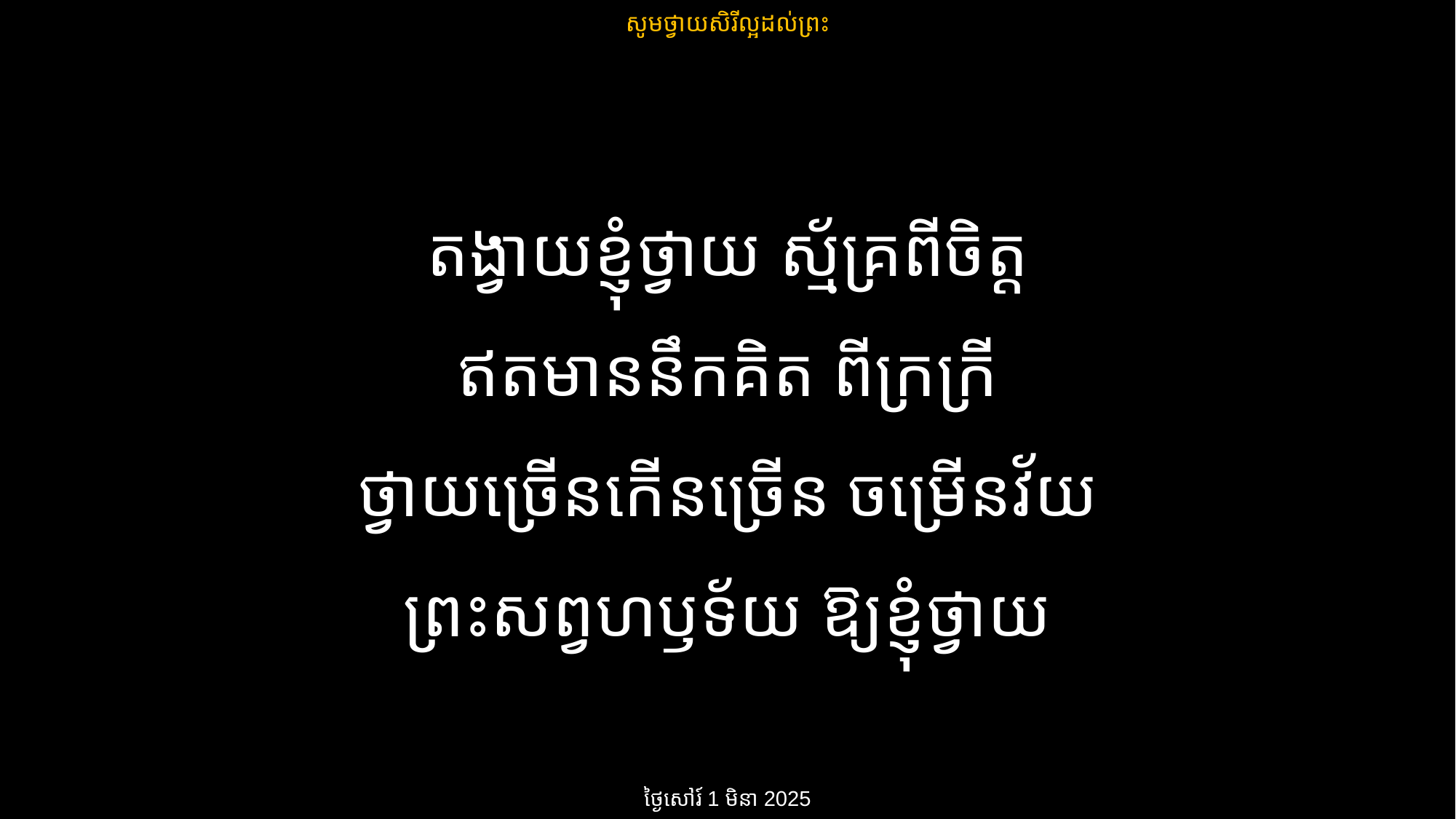

សូមថ្វាយសិរីល្អដល់ព្រះ
តង្វាយខ្ញុំថ្វាយ ស្ម័គ្រពីចិត្ត
ឥតមាននឹកគិត ពីក្រក្រី
ថ្វាយច្រើនកើនច្រើន ចម្រើនវ័យ
ព្រះសព្វហឫទ័យ ឱ្យខ្ញុំថ្វាយ
ថ្ងៃសៅរ៍ 1 មិនា 2025